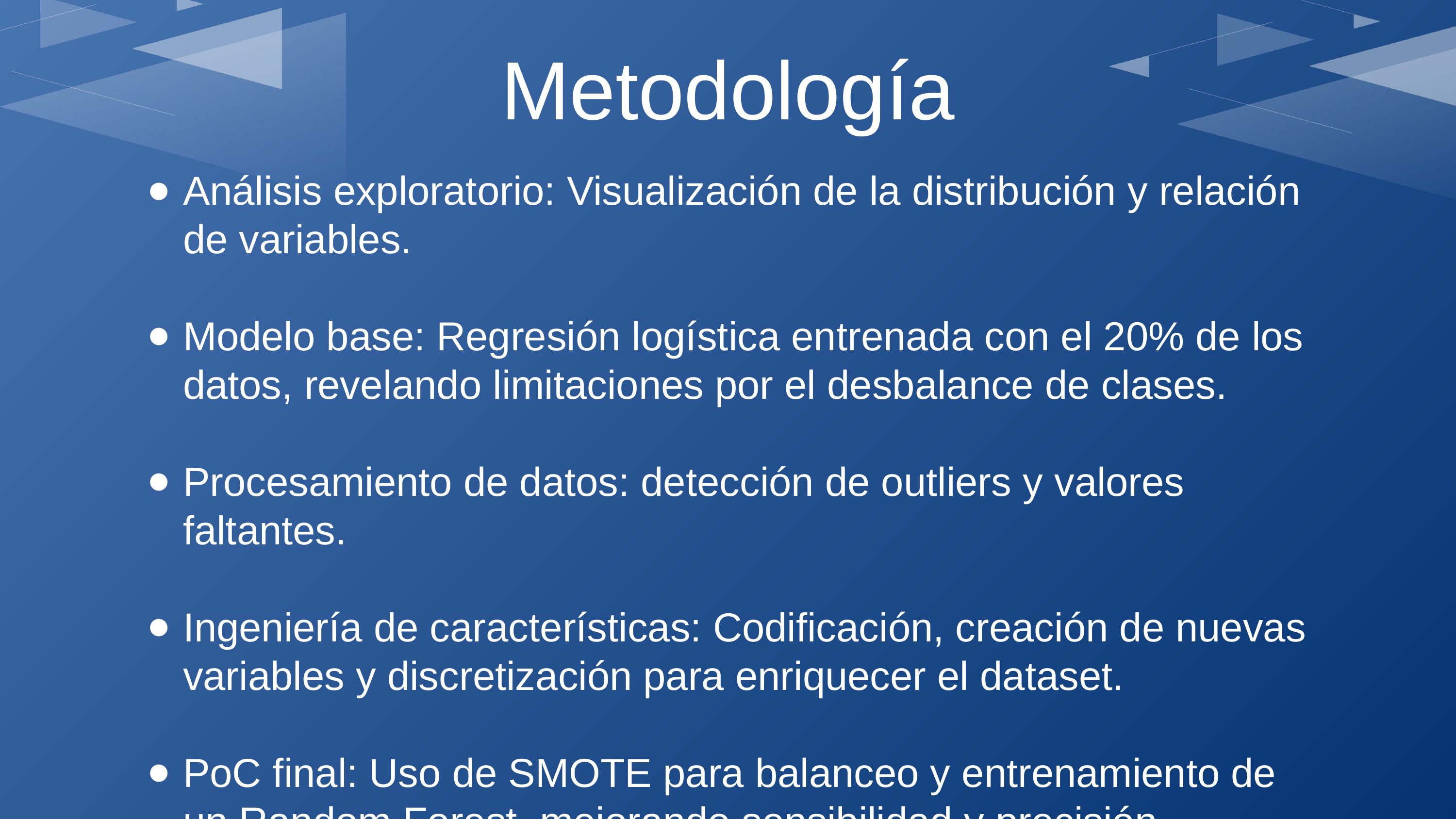

Metodología

Análisis exploratorio: Visualización de la distribución y relación de variables.
Modelo base: Regresión logística entrenada con el 20% de los datos, revelando limitaciones por el desbalance de clases.

Procesamiento de datos: detección de outliers y valores faltantes.
Ingeniería de características: Codificación, creación de nuevas variables y discretización para enriquecer el dataset.
PoC final: Uso de SMOTE para balanceo y entrenamiento de un Random Forest, mejorando sensibilidad y precisión.